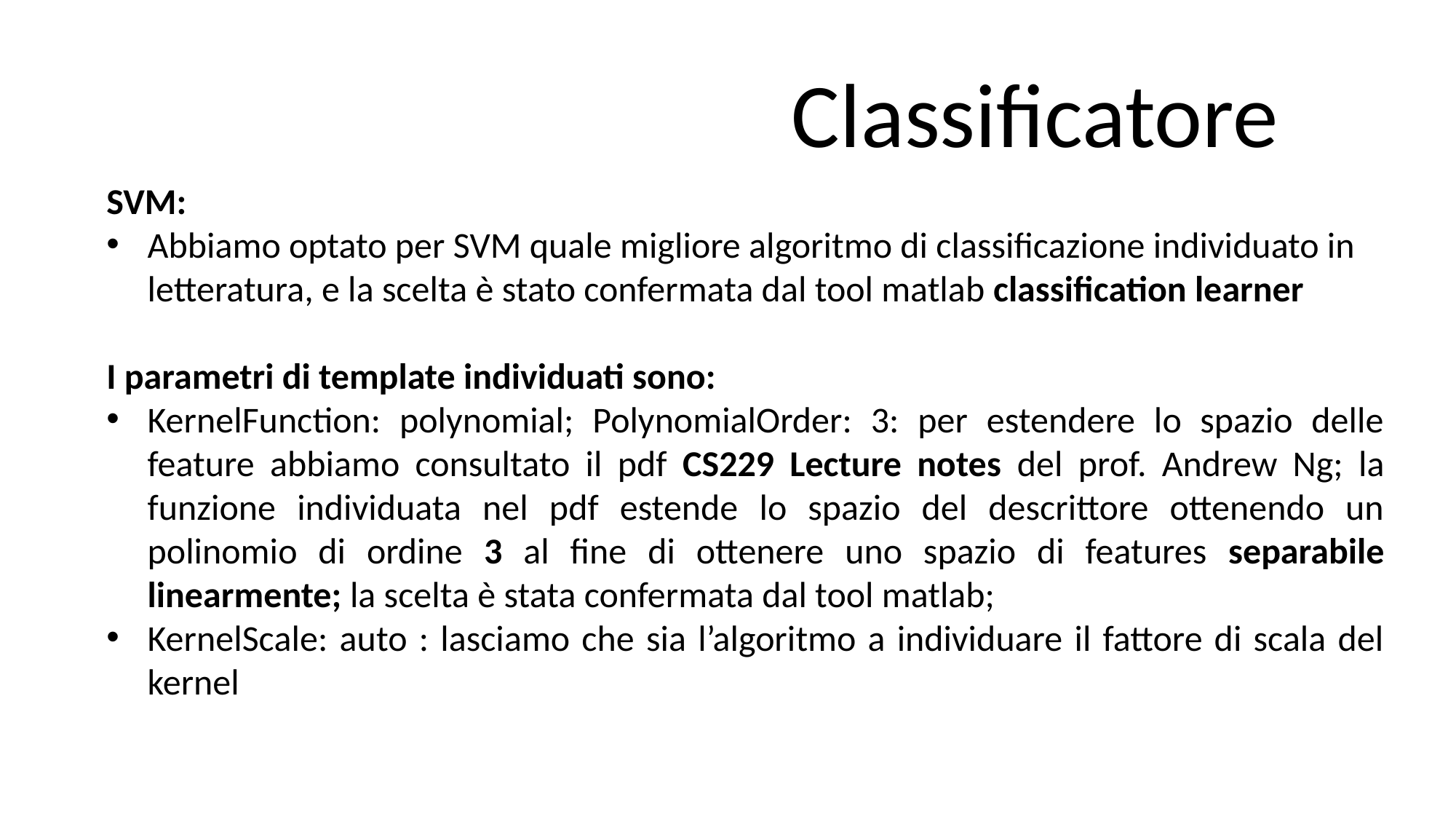

# Classificatore
SVM:
Abbiamo optato per SVM quale migliore algoritmo di classificazione individuato in letteratura, e la scelta è stato confermata dal tool matlab classification learner

I parametri di template individuati sono:
KernelFunction: polynomial; PolynomialOrder: 3: per estendere lo spazio delle feature abbiamo consultato il pdf CS229 Lecture notes del prof. Andrew Ng; la funzione individuata nel pdf estende lo spazio del descrittore ottenendo un polinomio di ordine 3 al fine di ottenere uno spazio di features separabile linearmente; la scelta è stata confermata dal tool matlab;
KernelScale: auto : lasciamo che sia l’algoritmo a individuare il fattore di scala del kernel